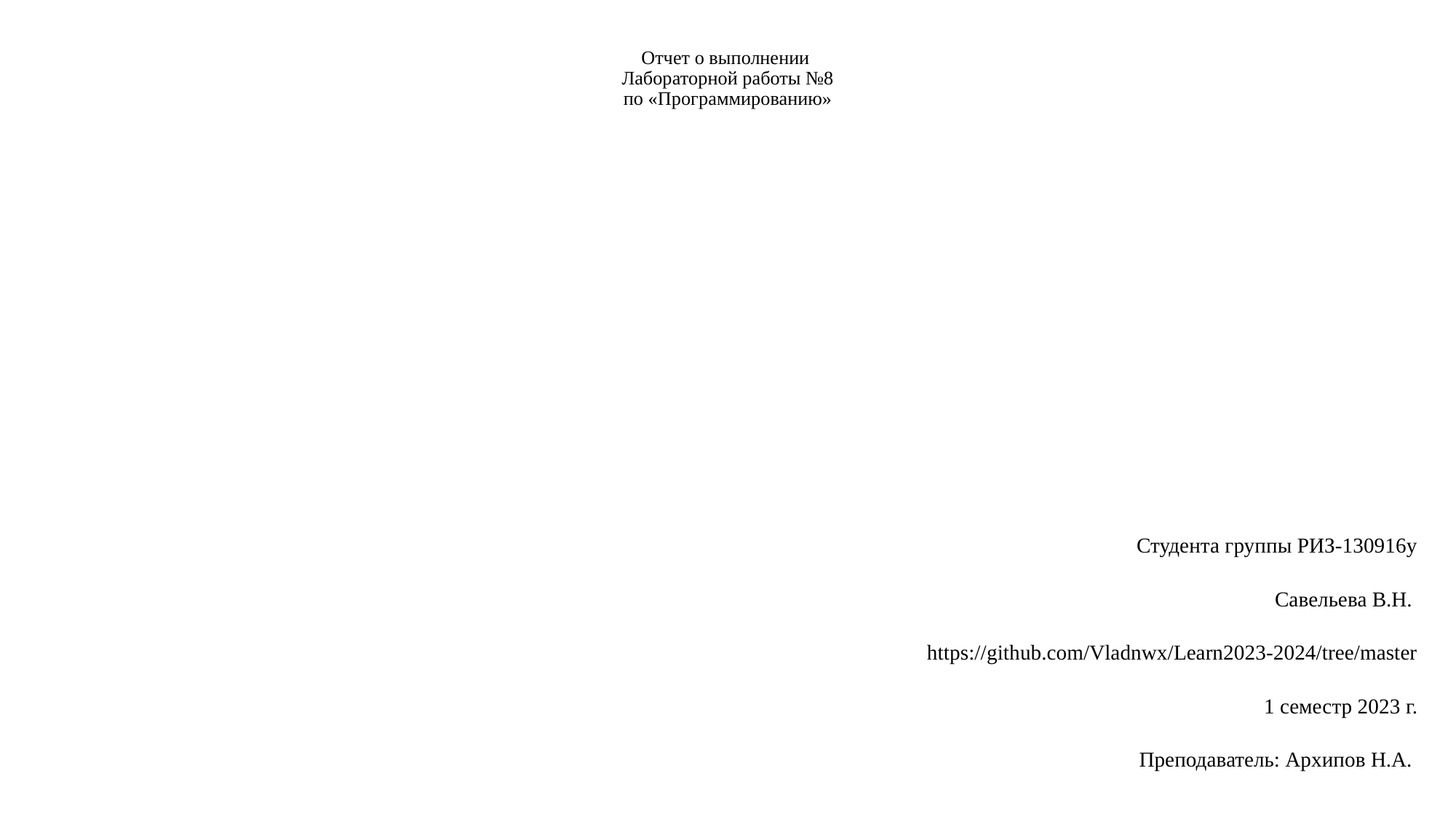

# Отчет о выполнении Лабораторной работы №8 по «Программированию»
Студента группы РИЗ-130916у
Савельева В.Н.
https://github.com/Vladnwx/Learn2023-2024/tree/master
1 семестр 2023 г.
Преподаватель: Архипов Н.А.